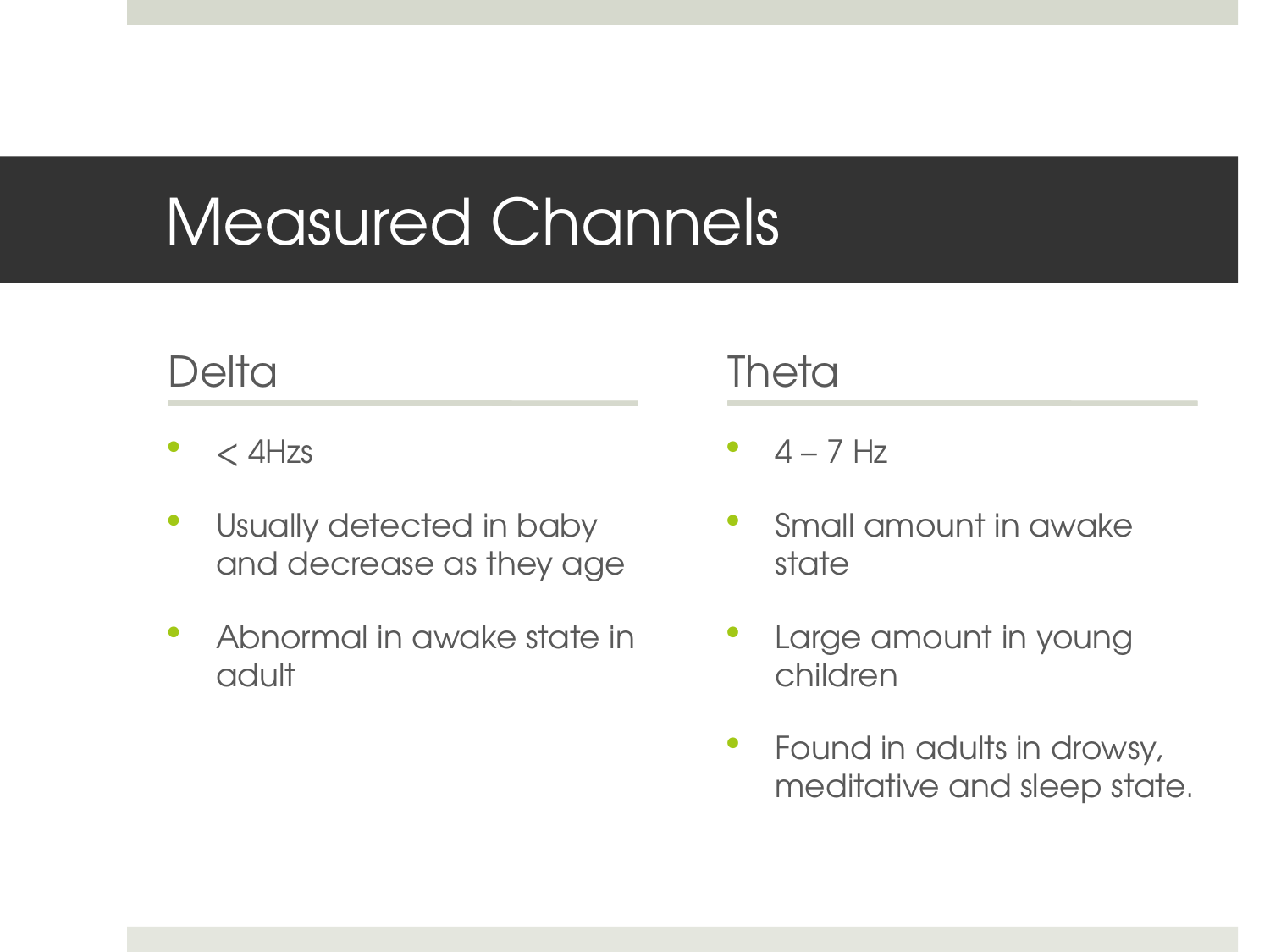

# Measured Channels
Delta
Theta
< 4Hzs
Usually detected in baby and decrease as they age
Abnormal in awake state in adult
4 – 7 Hz
Small amount in awake state
Large amount in young children
Found in adults in drowsy, meditative and sleep state.